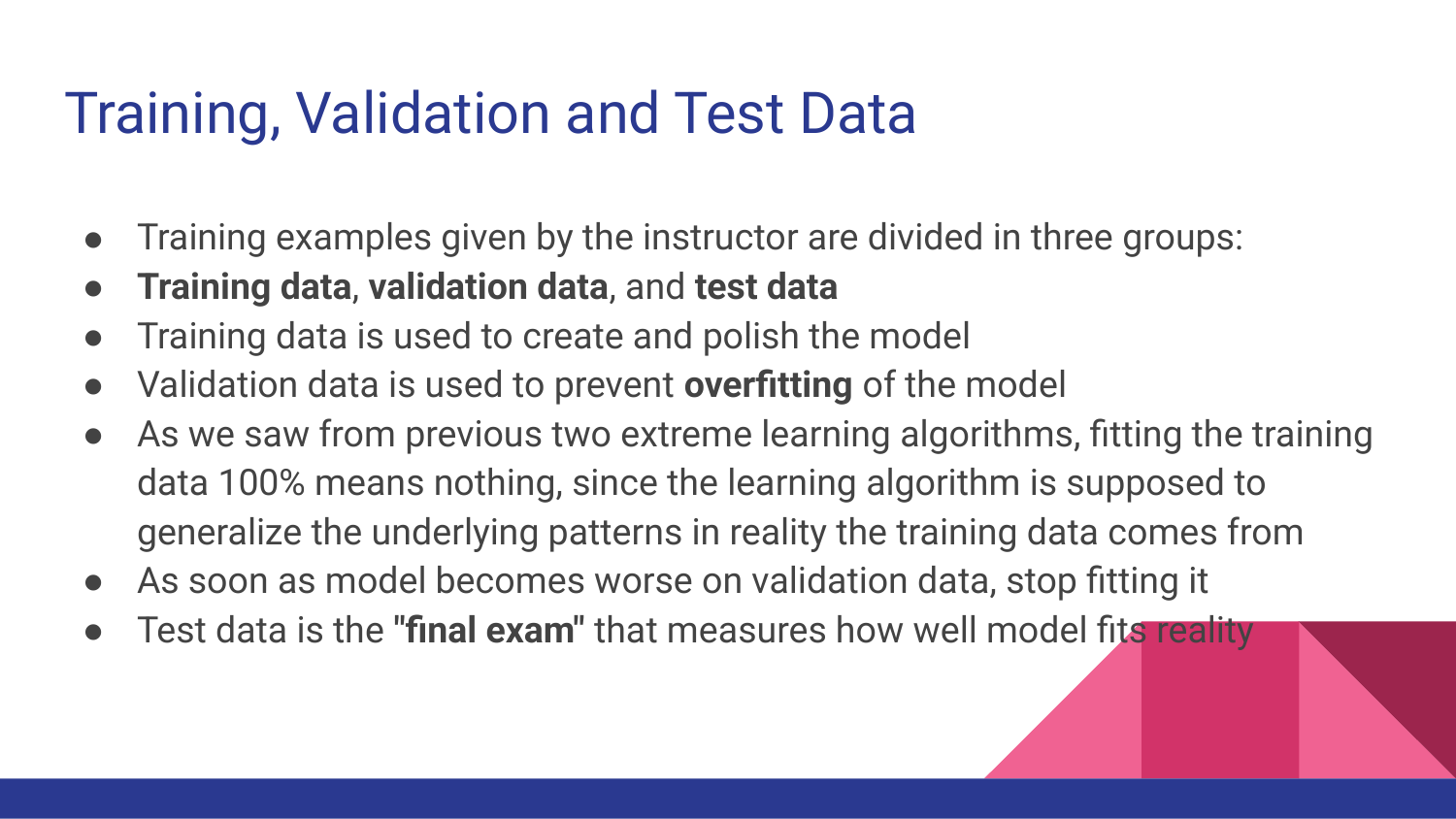

# Training, Validation and Test Data
Training examples given by the instructor are divided in three groups:
Training data, validation data, and test data
Training data is used to create and polish the model
Validation data is used to prevent overfitting of the model
As we saw from previous two extreme learning algorithms, fitting the training data 100% means nothing, since the learning algorithm is supposed to generalize the underlying patterns in reality the training data comes from
As soon as model becomes worse on validation data, stop fitting it
Test data is the "final exam" that measures how well model fits reality